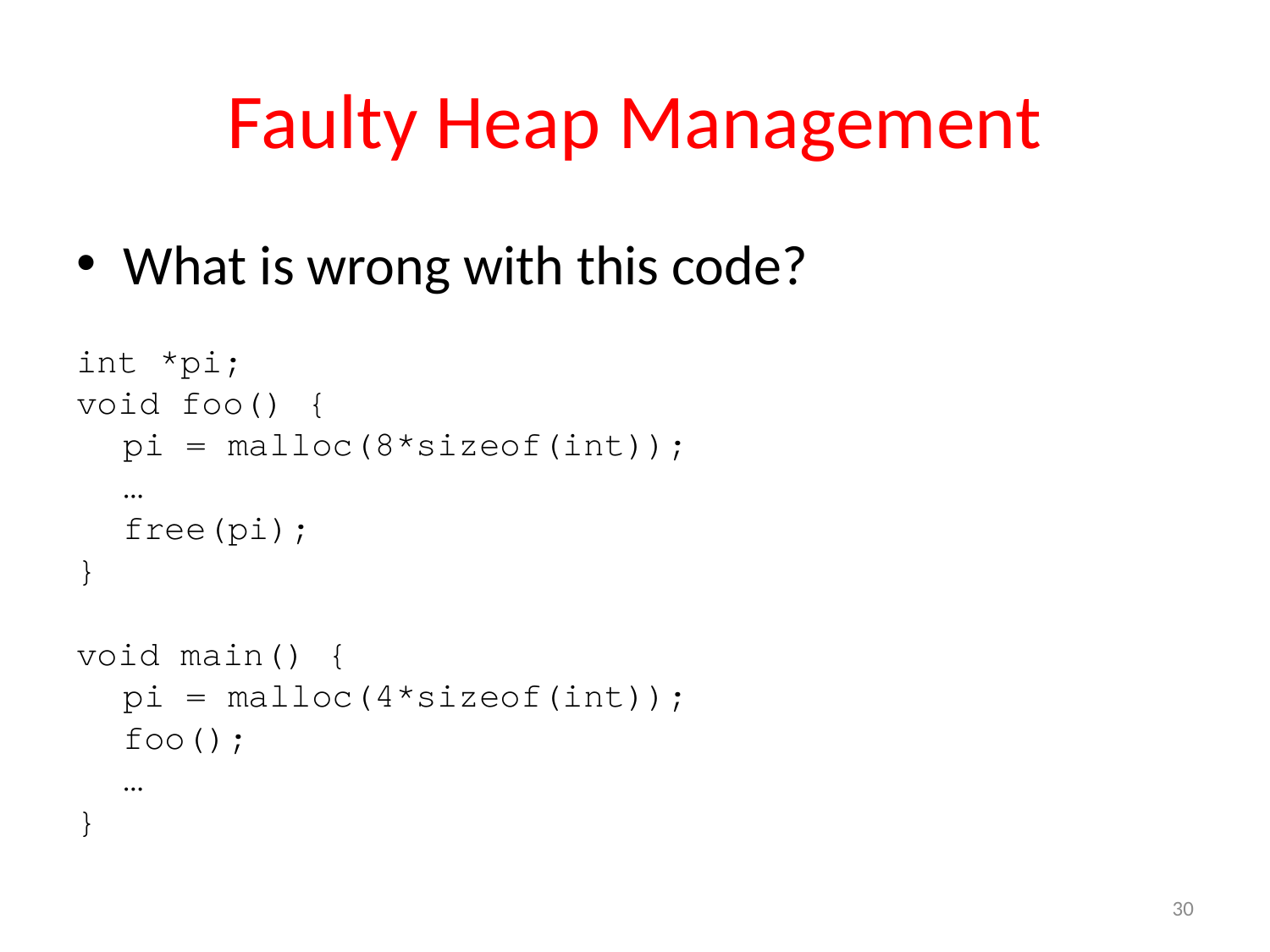

# Faulty Heap Management
What is wrong with this code?

int *pi;
void foo() {
	pi = malloc(8*sizeof(int));
	…
	free(pi);
}

void main() {
	pi = malloc(4*sizeof(int));
	foo();
	…
}
30